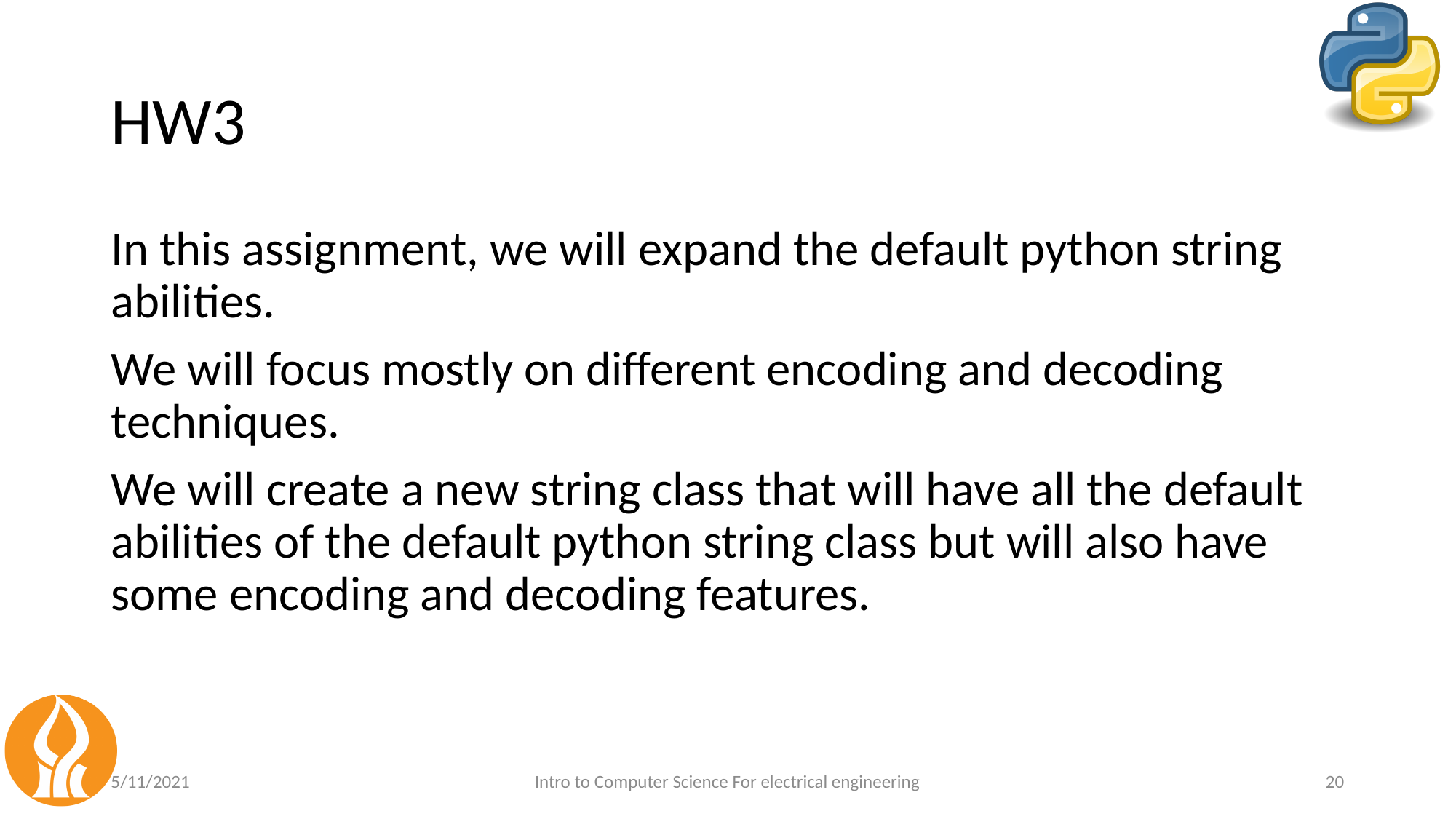

# HW3
In this assignment, we will expand the default python string abilities.
We will focus mostly on different encoding and decoding techniques.
We will create a new string class that will have all the default abilities of the default python string class but will also have some encoding and decoding features.
5/11/2021
Intro to Computer Science For electrical engineering
20